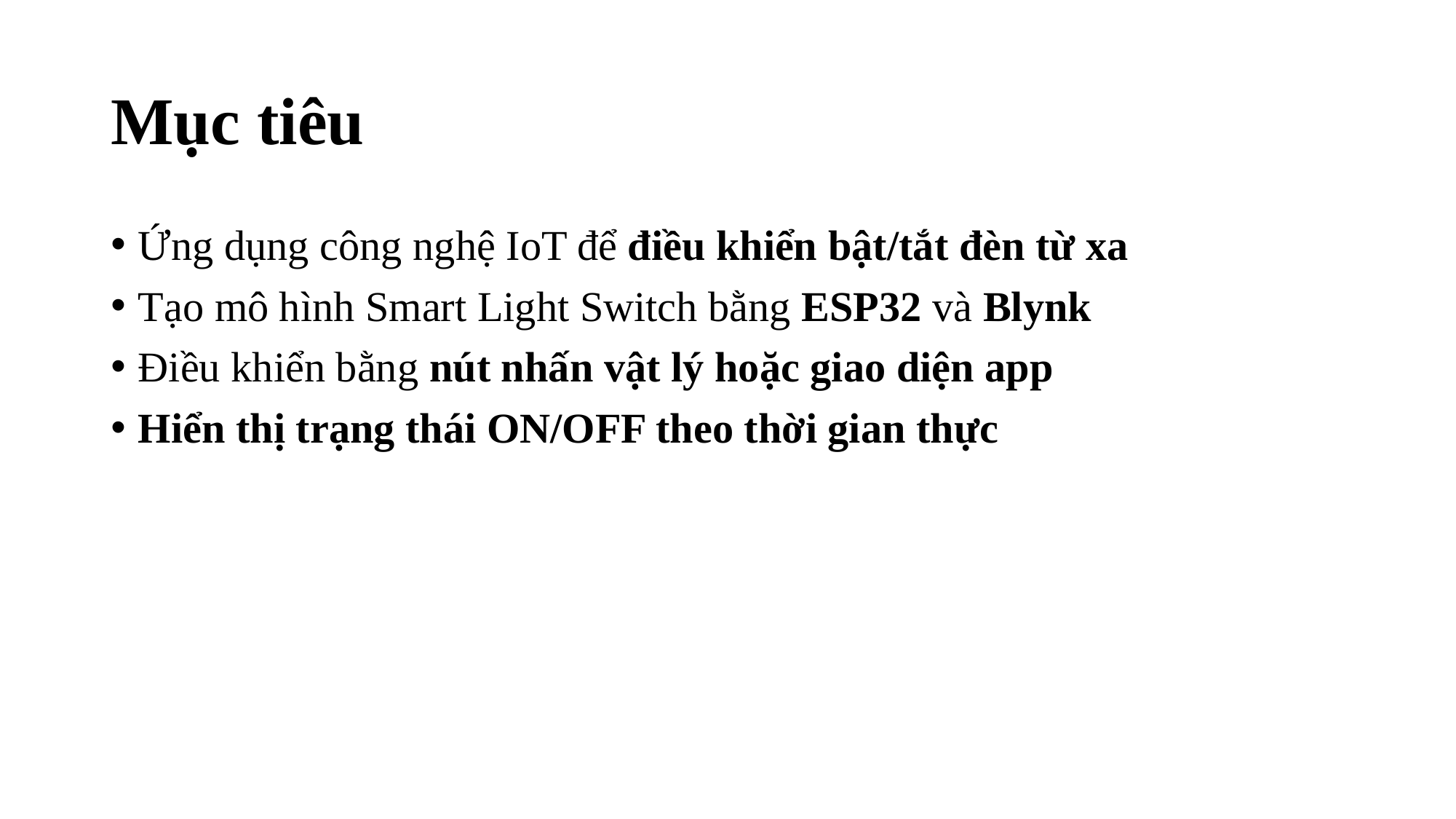

# Mục tiêu
Ứng dụng công nghệ IoT để điều khiển bật/tắt đèn từ xa
Tạo mô hình Smart Light Switch bằng ESP32 và Blynk
Điều khiển bằng nút nhấn vật lý hoặc giao diện app
Hiển thị trạng thái ON/OFF theo thời gian thực